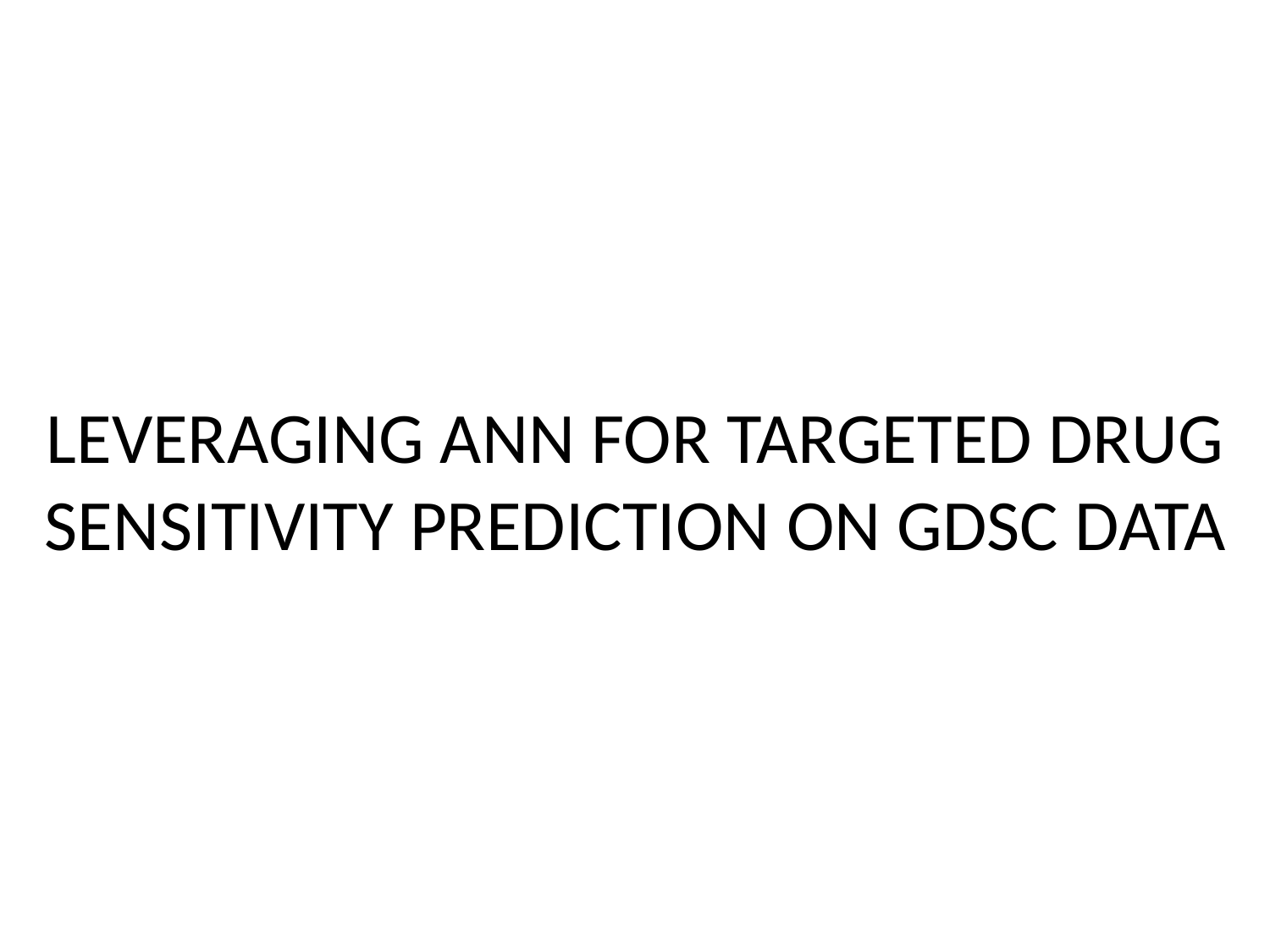

# LEVERAGING ANN FOR TARGETED DRUG SENSITIVITY PREDICTION ON GDSC DATA